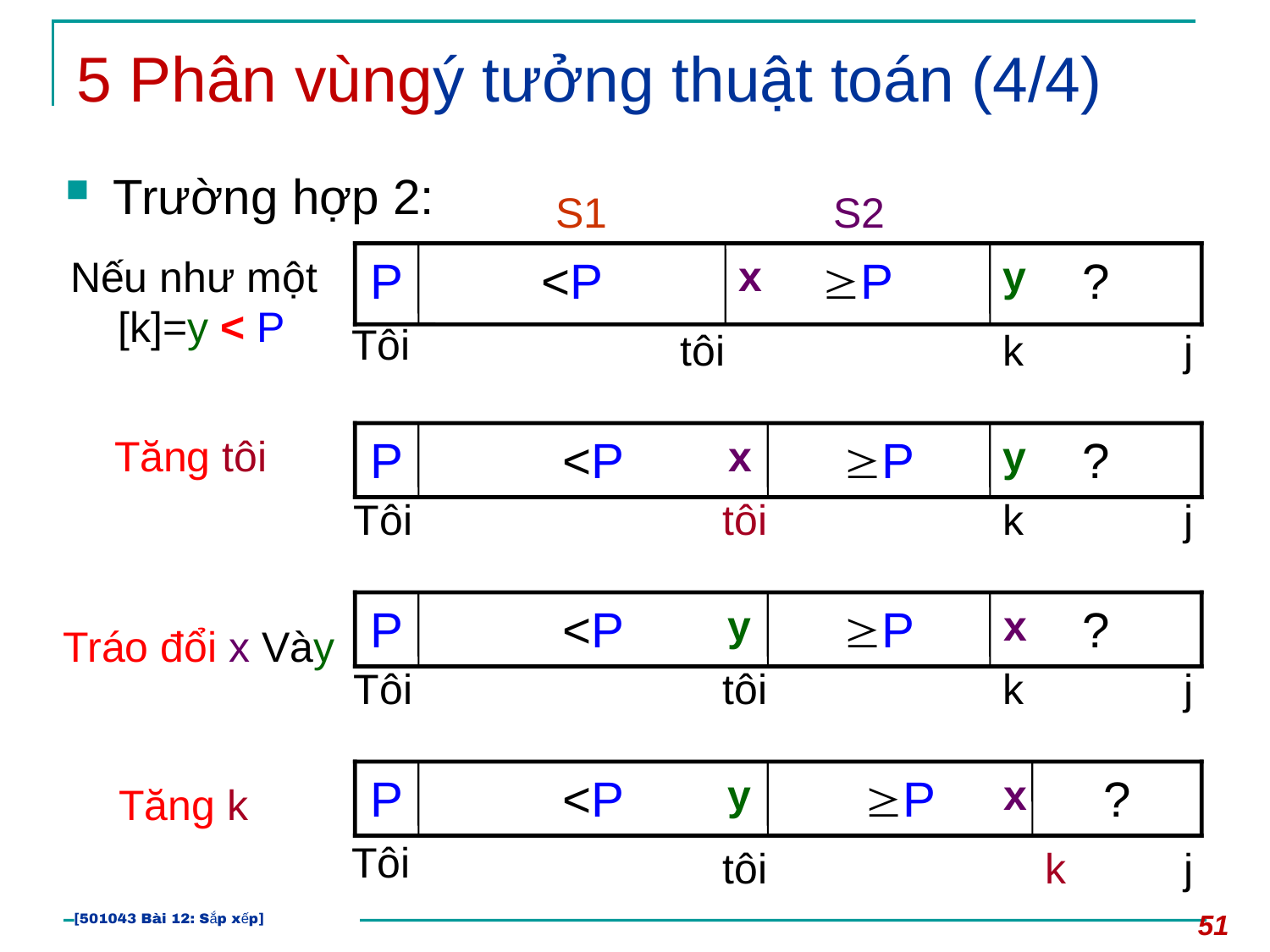

# 5 Phân vùngý tưởng thuật toán (4/4)
Trường hợp 2:
S1
S2
P

<P

≥P

x
?

y

Tôi
tôi
k
j

Nếu như một [k]=y < P
Tăng tôi
P

<P

x
≥P

?

y

tôi
Tôi
k
j

P

<P

y
≥P

?

x

tôi
Tôi
k
j

Tráo đổi x Vày
P

<P

y
≥P

x
?

Tôi
tôi

k
j
Tăng k
51
[501043 Bài 12: Sắp xếp]